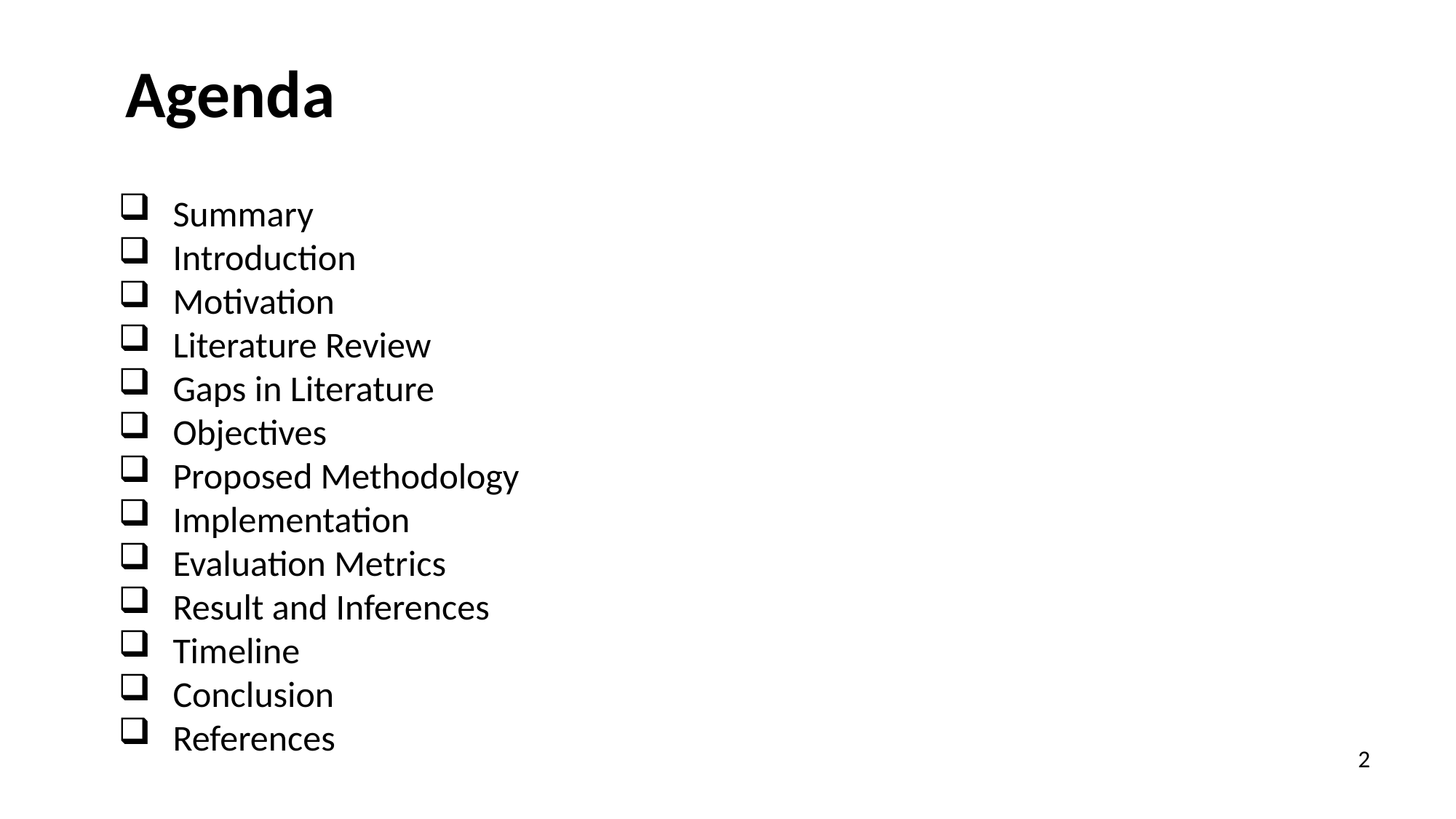

Agenda
Summary
Introduction
Motivation
Literature Review
Gaps in Literature
Objectives
Proposed Methodology
Implementation
Evaluation Metrics
Result and Inferences
Timeline
Conclusion
References
2